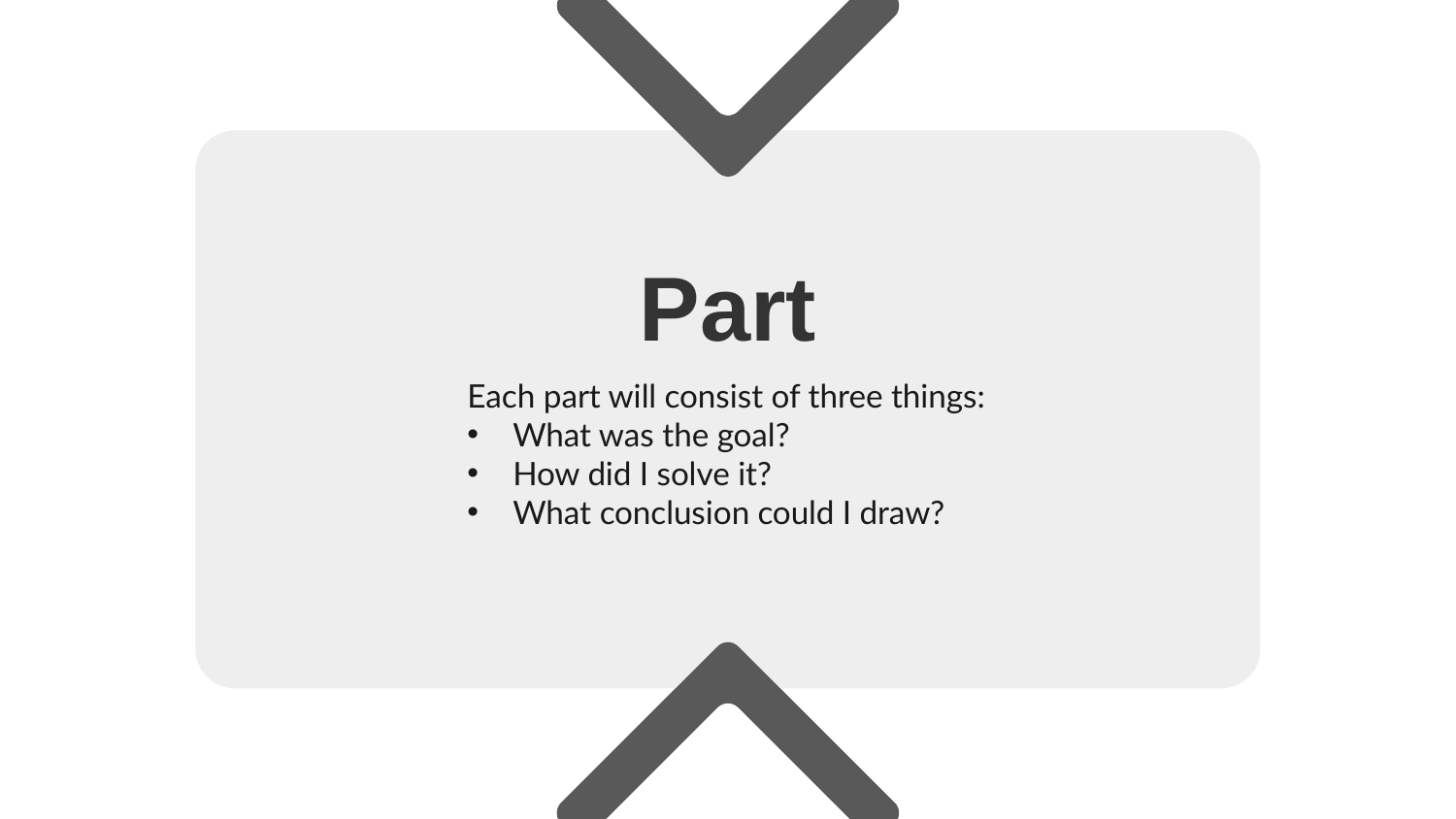

# Part
Each part will consist of three things:
What was the goal?
How did I solve it?
What conclusion could I draw?